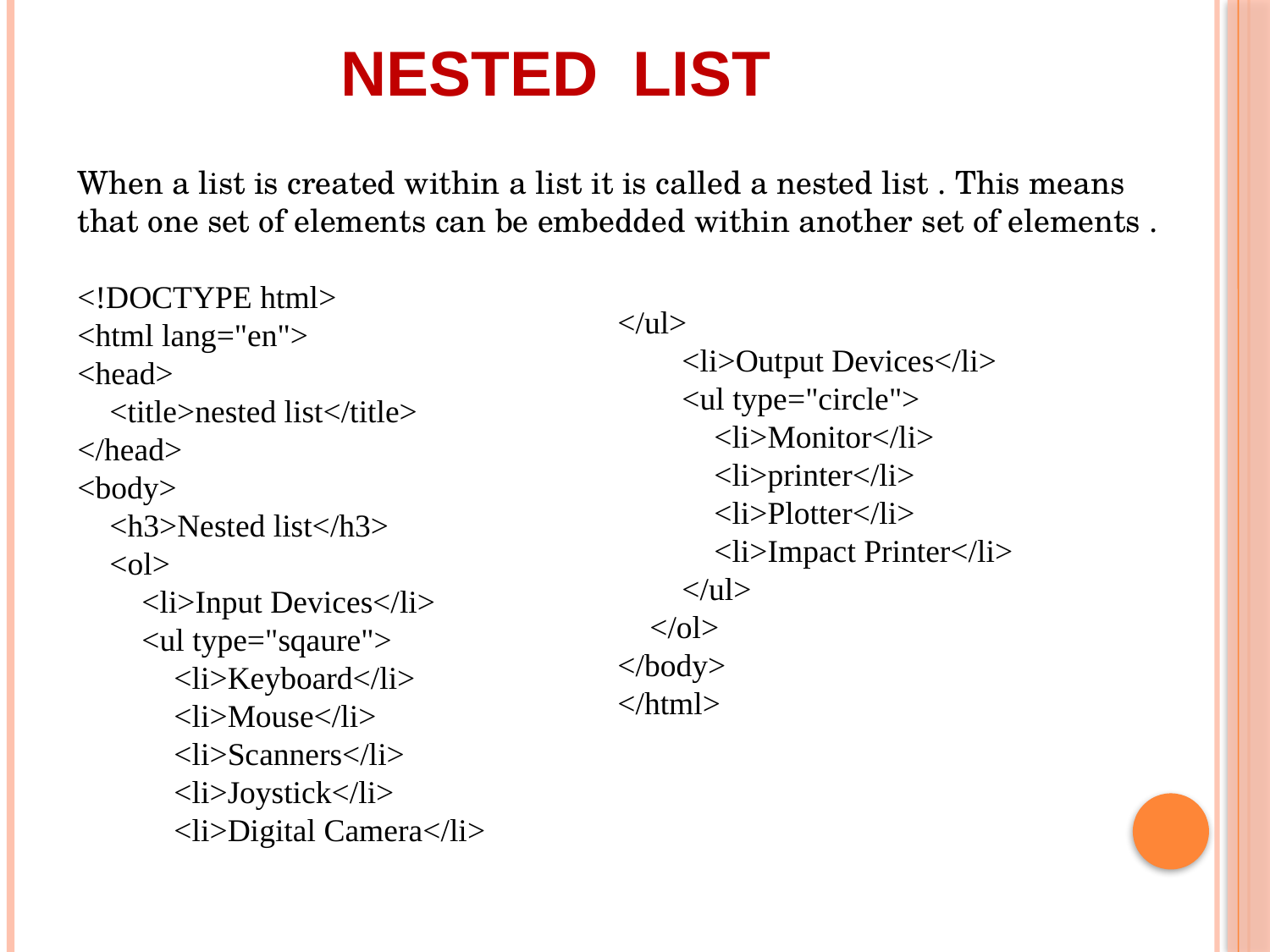

NESTED  LIST
When a list is created within a list it is called a nested list . This means that one set of elements can be embedded within another set of elements .

<!DOCTYPE html>
<html lang="en">
<head>
    <title>nested list</title>
</head>
<body>
    <h3>Nested list</h3>
    <ol>
        <li>Input Devices</li>
        <ul type="sqaure">
            <li>Keyboard</li>
            <li>Mouse</li>
            <li>Scanners</li>
            <li>Joystick</li>
            <li>Digital Camera</li>

</ul>
        <li>Output Devices</li>
        <ul type="circle">
            <li>Monitor</li>
            <li>printer</li>
            <li>Plotter</li>
            <li>Impact Printer</li>
        </ul>
    </ol>
</body>
</html>